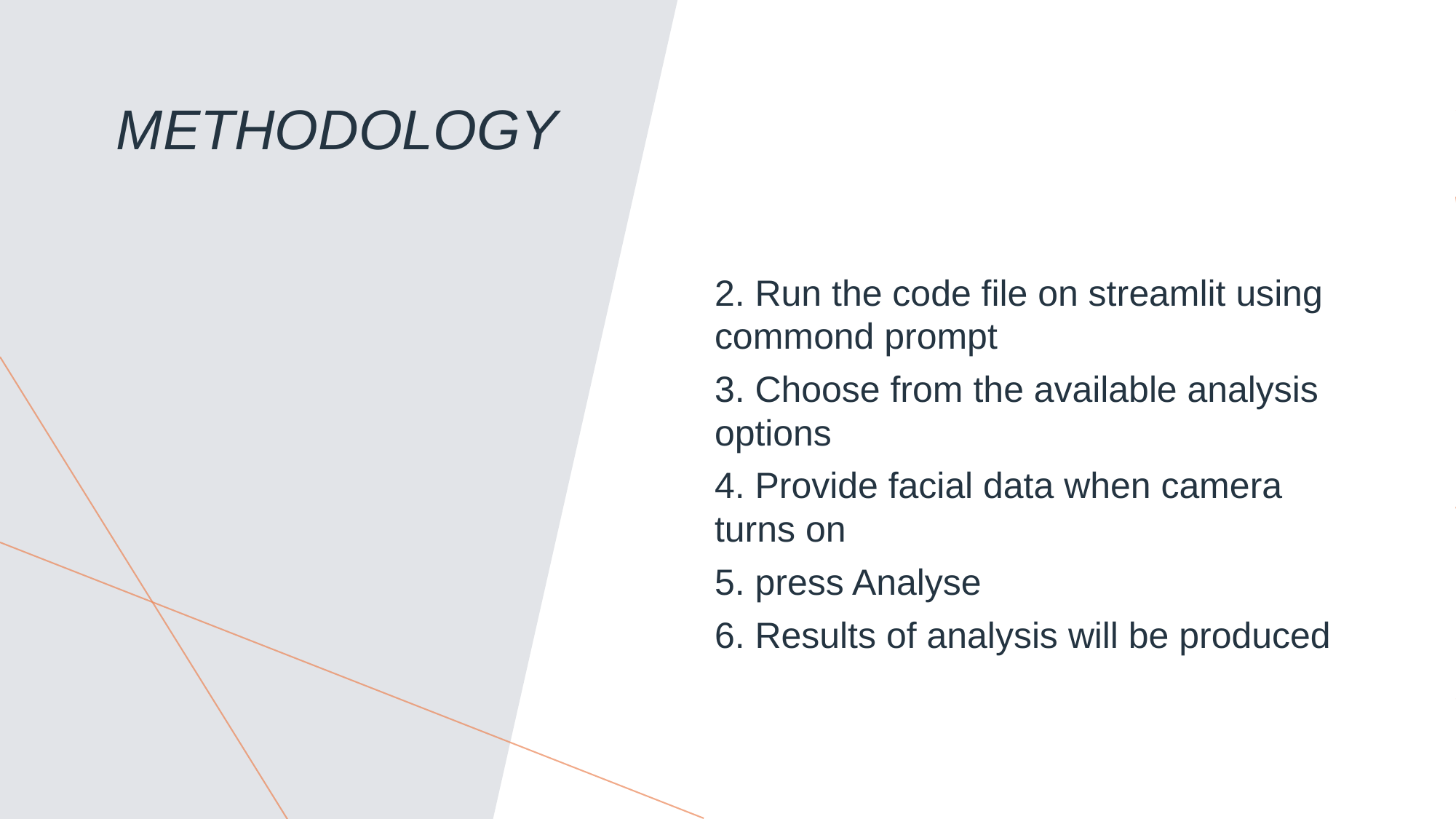

2. Run the code file on streamlit using commond prompt
3. Choose from the available analysis options
4. Provide facial data when camera turns on
5. press Analyse
6. Results of analysis will be produced
# Methodology